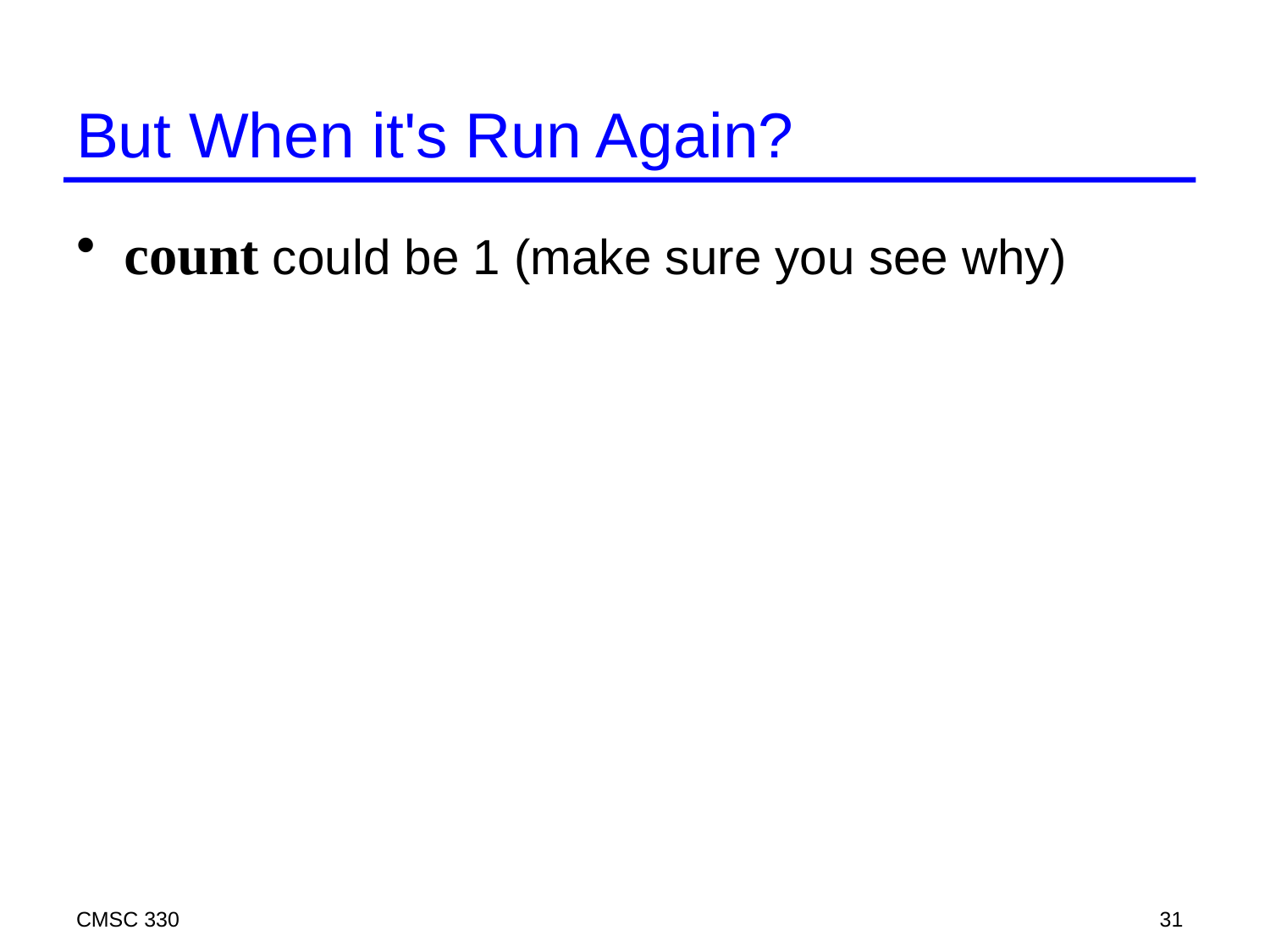

# But When it's Run Again?
count could be 1 (make sure you see why)
CMSC 330
31